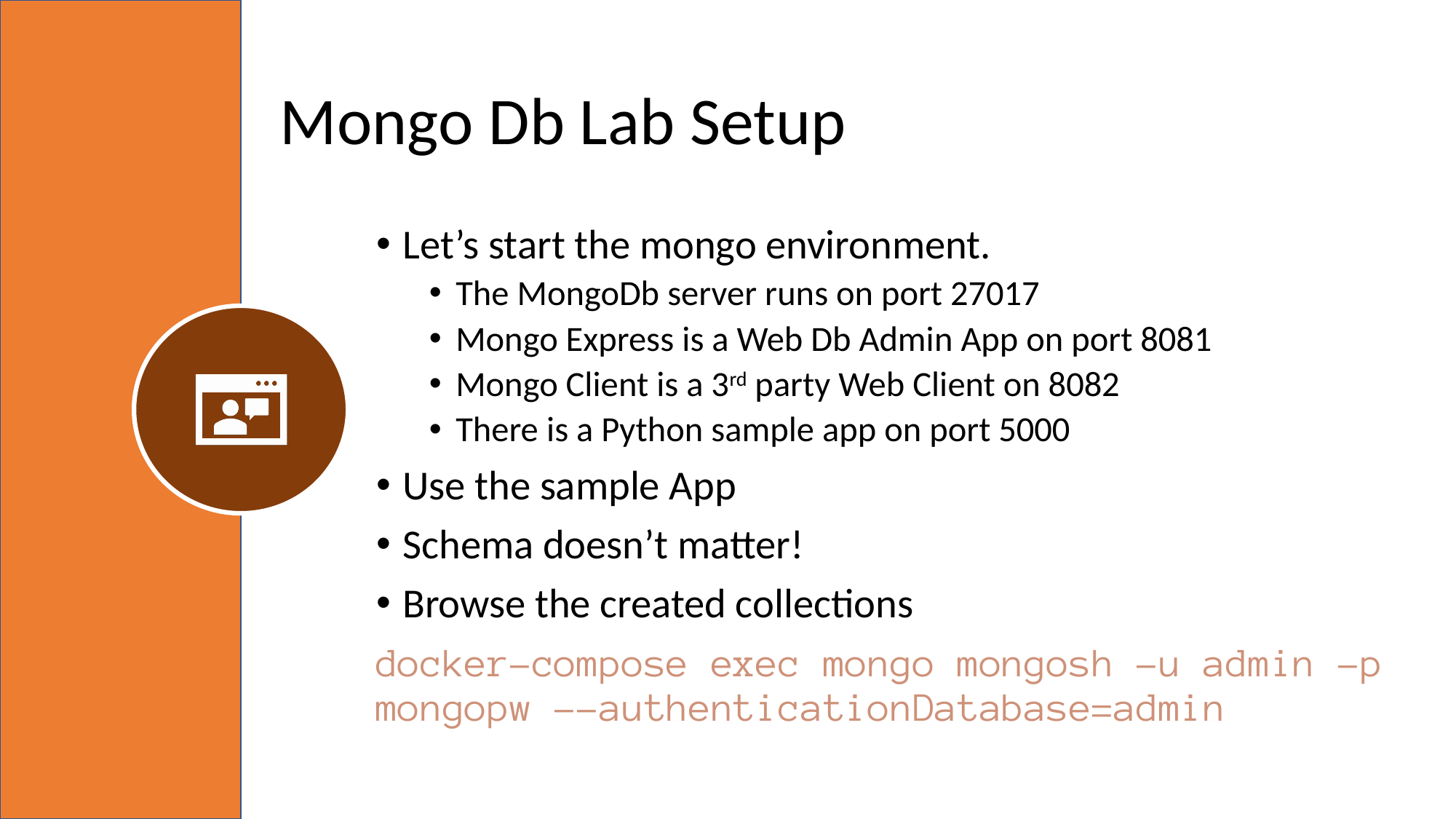

# Mongo Db Lab Setup
Let’s start the mongo environment.
The MongoDb server runs on port 27017
Mongo Express is a Web Db Admin App on port 8081
Mongo Client is a 3rd party Web Client on 8082
There is a Python sample app on port 5000
Use the sample App
Schema doesn’t matter!
Browse the created collections
docker-compose exec mongo mongosh -u admin -p mongopw --authenticationDatabase=admin